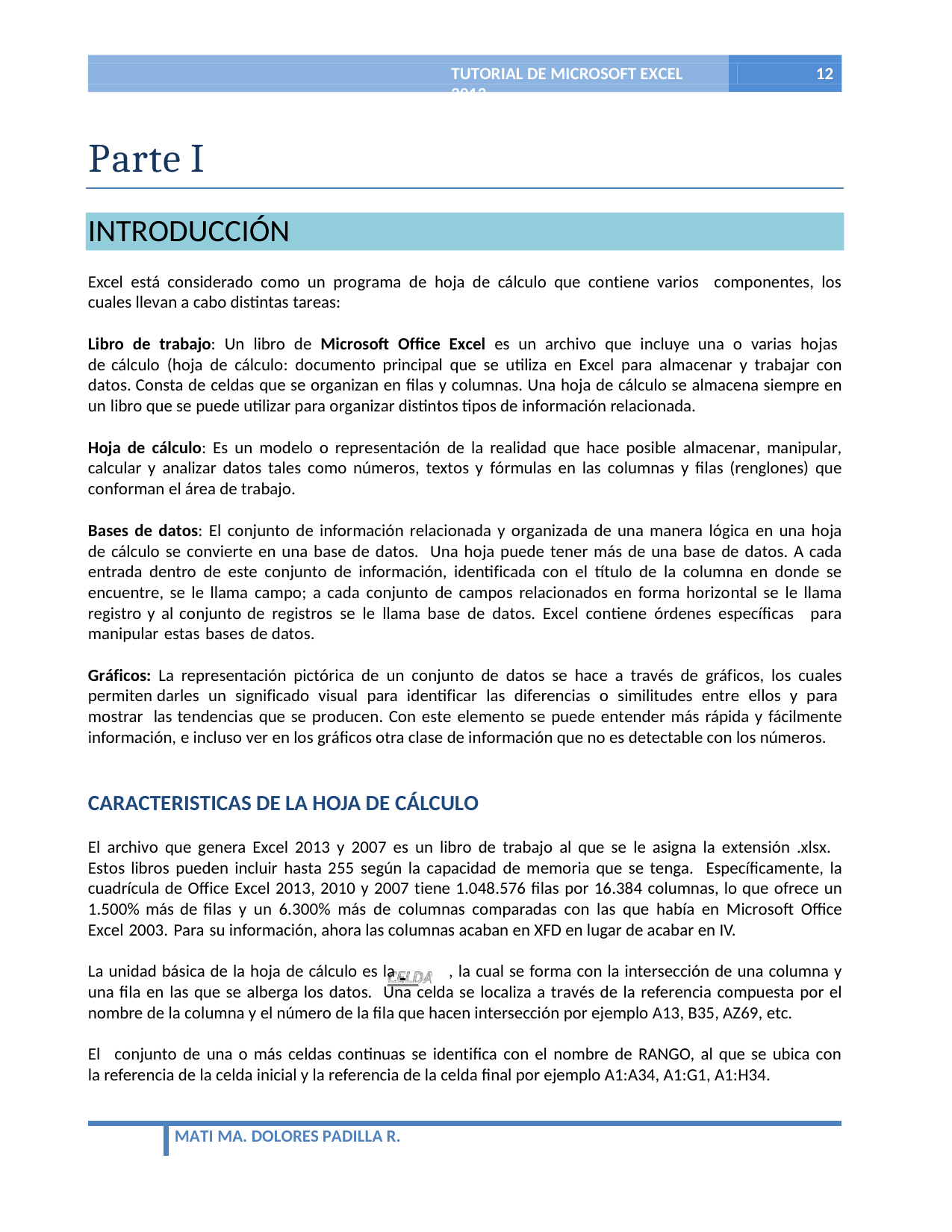

TUTORIAL DE MICROSOFT EXCEL 2013
12

Parte I

INTRODUCCIÓN

Excel está considerado como un programa de hoja de cálculo que contiene varios  componentes, los cuales llevan a cabo distintas tareas:

Libro  de  trabajo:  Un  libro  de  Microsoft  Office  Excel  es  un  archivo  que  incluye  una  o  varias  hojas  de cálculo (hoja de cálculo: documento principal que se utiliza en Excel para almacenar y trabajar con datos. Consta de celdas que se organizan en filas y columnas. Una hoja de cálculo se almacena siempre en un libro que se puede utilizar para organizar distintos tipos de información relacionada.

Hoja de cálculo: Es un modelo o representación de la realidad que hace posible almacenar, manipular, calcular y analizar datos tales como números, textos y fórmulas en las columnas y filas (renglones) que conforman el área de trabajo.

Bases de datos: El conjunto de información relacionada y organizada de una manera lógica en una hoja de cálculo se convierte en una base de datos.  Una hoja puede tener más de una base de datos. A cada entrada dentro de este conjunto de información, identificada con el título de la columna en donde se encuentre, se le llama campo; a cada conjunto de campos relacionados en forma horizontal se le llama registro y al conjunto de registros se le llama base de datos. Excel contiene órdenes específicas   para manipular estas bases de datos.

Gráficos: La representación pictórica de un conjunto de datos se hace a través de gráficos, los cuales permiten darles  un  significado  visual  para  identificar  las  diferencias  o  similitudes  entre  ellos  y  para  mostrar  las tendencias que se producen. Con este elemento se puede entender más rápida y fácilmente información, e incluso ver en los gráficos otra clase de información que no es detectable con los números.

CARACTERISTICAS DE LA HOJA DE CÁLCULO

El archivo que genera Excel 2013 y 2007 es un libro de trabajo al que se le asigna la extensión .xlsx.   Estos libros pueden incluir hasta 255 según la capacidad de memoria que se tenga.  Específicamente, la cuadrícula de Office Excel 2013, 2010 y 2007 tiene 1.048.576 filas por 16.384 columnas, lo que ofrece un 1.500% más de filas y un 6.300% más de columnas comparadas con las que había en Microsoft Office Excel 2003. Para su información, ahora las columnas acaban en XFD en lugar de acabar en IV.

La unidad básica de la hoja de cálculo es la  	, la cual se forma con la intersección de una columna y una fila en las que se alberga los datos.  Una celda se localiza a través de la referencia compuesta por el nombre de la columna y el número de la fila que hacen intersección por ejemplo A13, B35, AZ69, etc.

El   conjunto de una o más celdas continuas se identifica con el nombre de RANGO, al que se ubica con la referencia de la celda inicial y la referencia de la celda final por ejemplo A1:A34, A1:G1, A1:H34.

MATI MA. DOLORES PADILLA R.